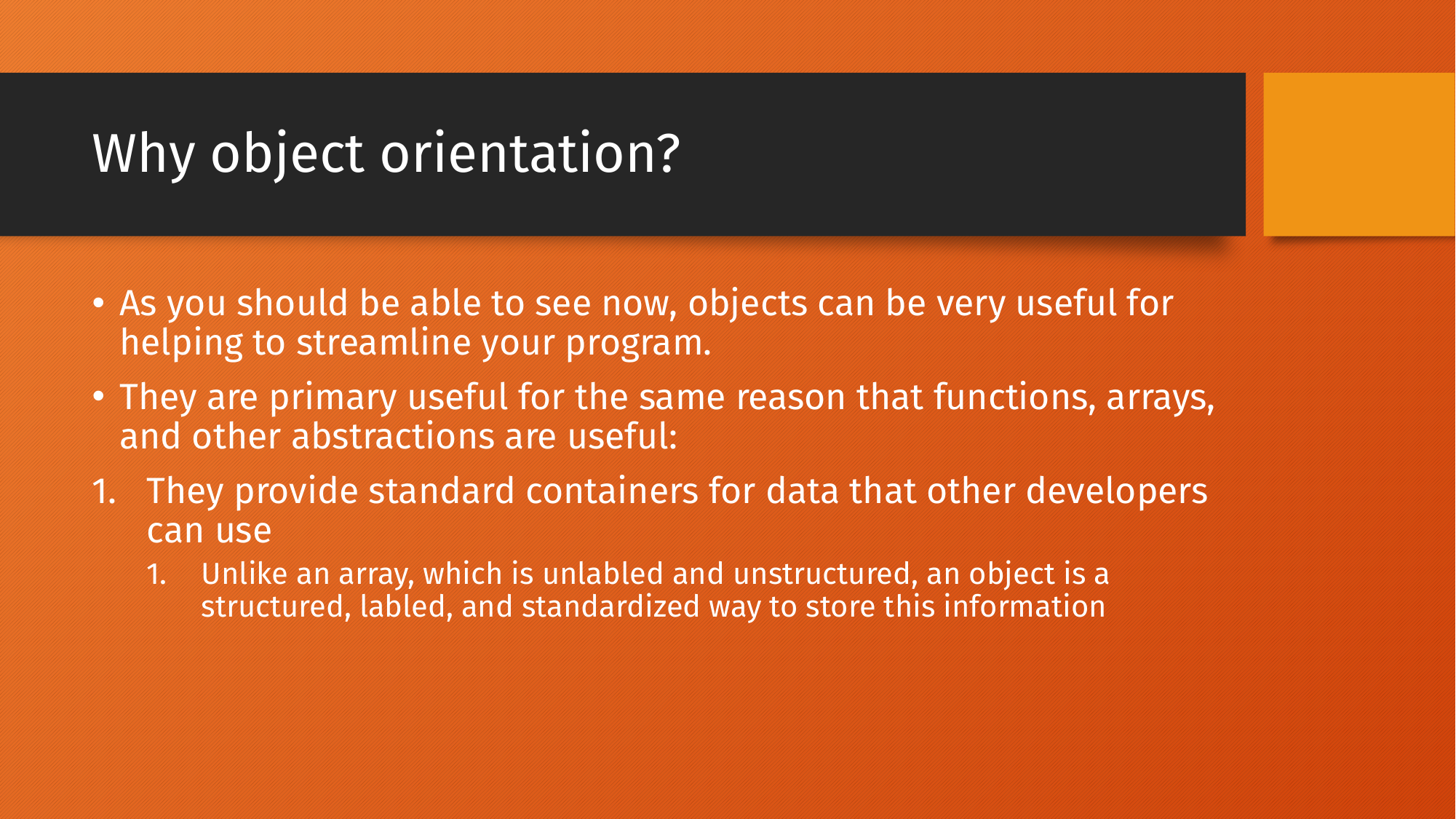

# Why object orientation?
As you should be able to see now, objects can be very useful for helping to streamline your program.
They are primary useful for the same reason that functions, arrays, and other abstractions are useful:
They provide standard containers for data that other developers can use
Unlike an array, which is unlabled and unstructured, an object is a structured, labled, and standardized way to store this information